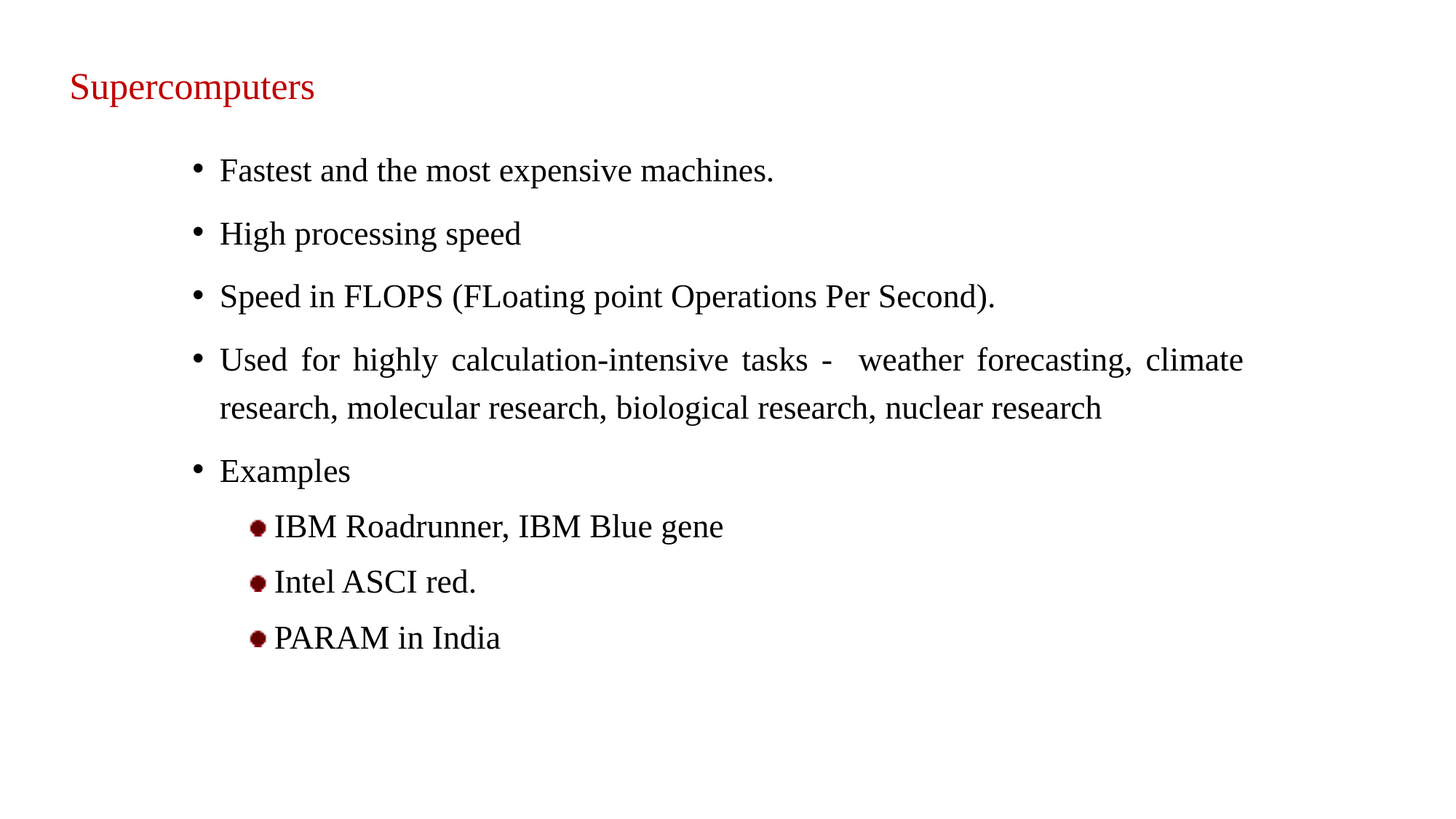

# Supercomputers
Fastest and the most expensive machines.
High processing speed
Speed in FLOPS (FLoating point Operations Per Second).
Used for highly calculation-intensive tasks -  weather forecasting, climate research, molecular research, biological research, nuclear research
Examples
IBM Roadrunner, IBM Blue gene
Intel ASCI red.
PARAM in India